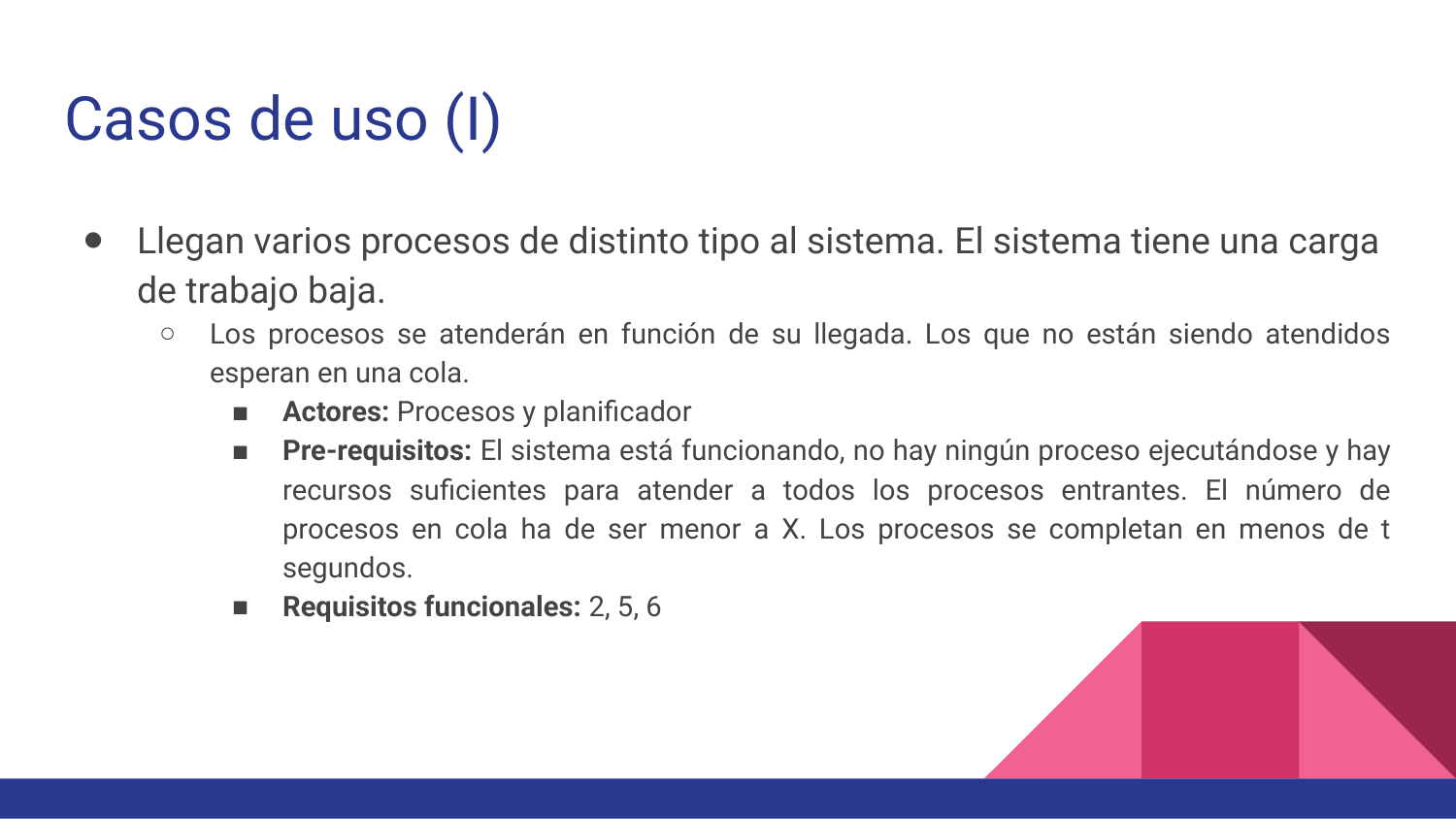

# Casos de uso (I)
Llegan varios procesos de distinto tipo al sistema. El sistema tiene una carga de trabajo baja.
Los procesos se atenderán en función de su llegada. Los que no están siendo atendidos esperan en una cola.
Actores: Procesos y planificador
Pre-requisitos: El sistema está funcionando, no hay ningún proceso ejecutándose y hay recursos suficientes para atender a todos los procesos entrantes. El número de procesos en cola ha de ser menor a X. Los procesos se completan en menos de t segundos.
Requisitos funcionales: 2, 5, 6